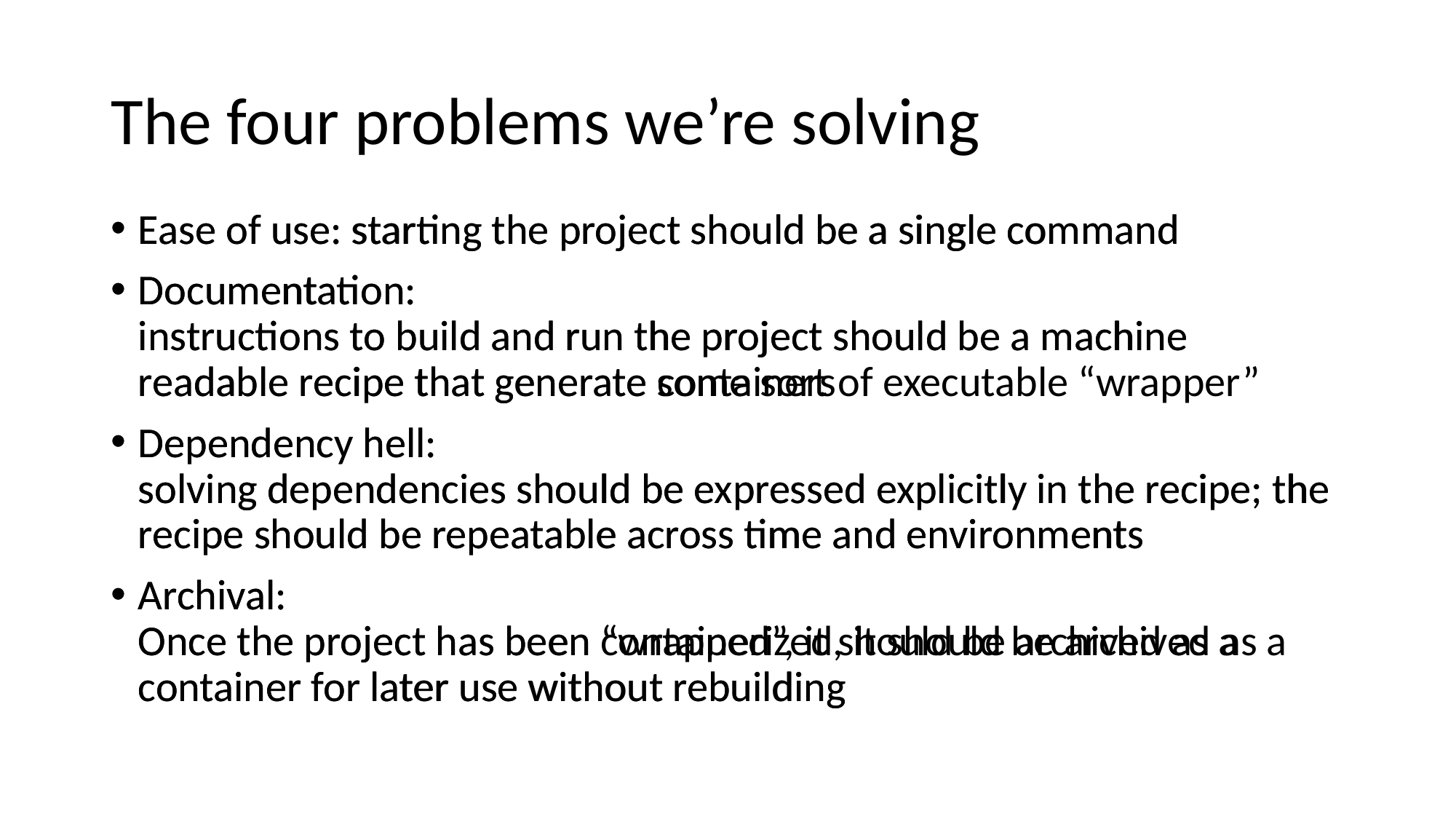

# The four problems we’re solving
Ease of use: starting the project should be a single command
Documentation:
instructions to build and run the project should be a machine readable recipe that generate some sort of executable “wrapper”
Dependency hell:
solving dependencies should be expressed explicitly in the recipe; the recipe should be repeatable across time and environments
Archival:
Once the project has been “wrapped”, it should be archived as a container for later use without rebuilding
Ease of use: starting the project should be a single command
Documentation:
instructions to build and run the project should be a machine readable recipe that generate containers
Dependency hell:
solving dependencies should be expressed explicitly in the recipe; the recipe should be repeatable across time and environments
Archival:
Once the project has been containerized, it should be archived as a container for later use without rebuilding